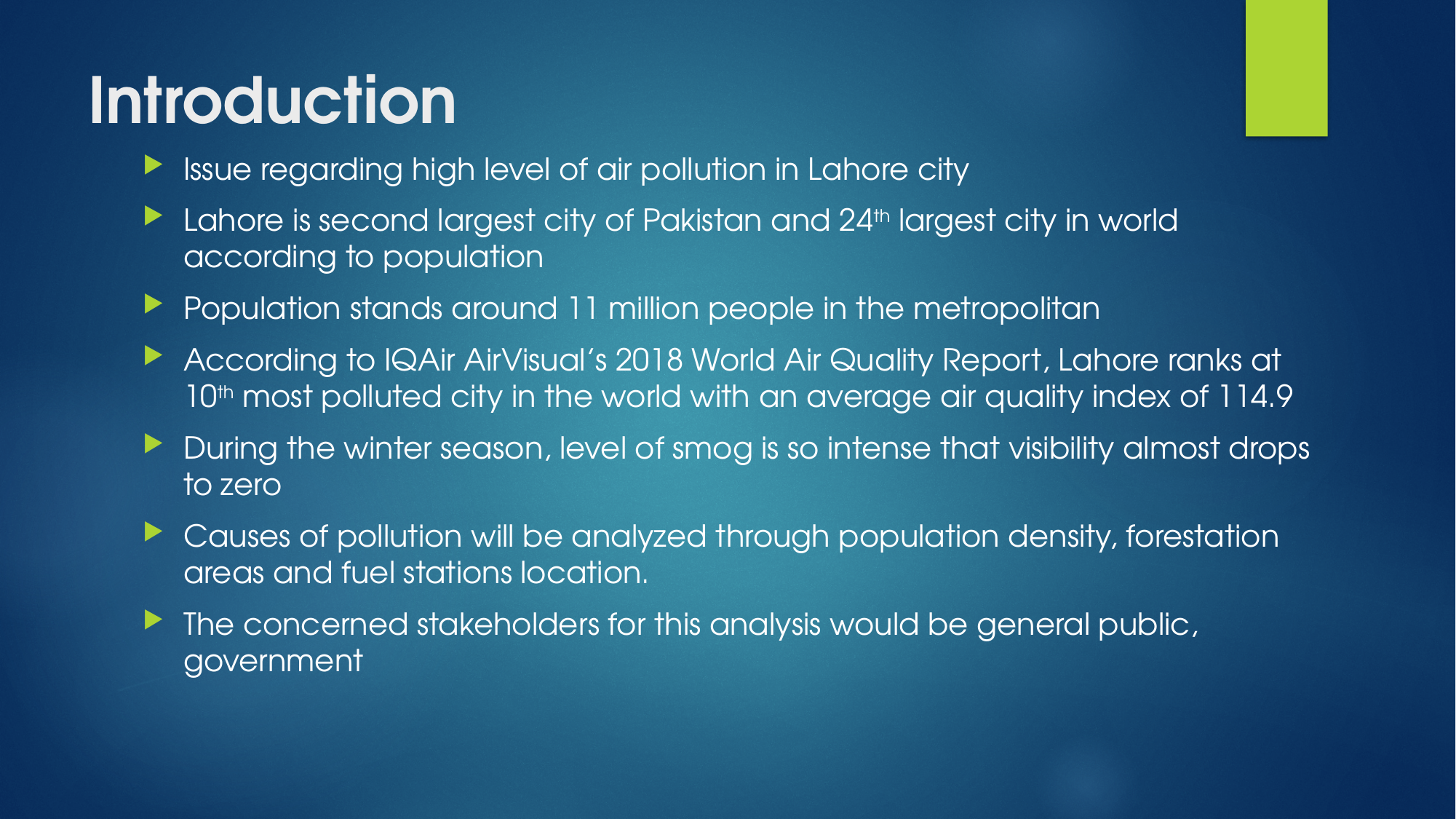

# Introduction
Issue regarding high level of air pollution in Lahore city
Lahore is second largest city of Pakistan and 24th largest city in world according to population
Population stands around 11 million people in the metropolitan
According to IQAir AirVisual’s 2018 World Air Quality Report, Lahore ranks at 10th most polluted city in the world with an average air quality index of 114.9
During the winter season, level of smog is so intense that visibility almost drops to zero
Causes of pollution will be analyzed through population density, forestation areas and fuel stations location.
The concerned stakeholders for this analysis would be general public, government